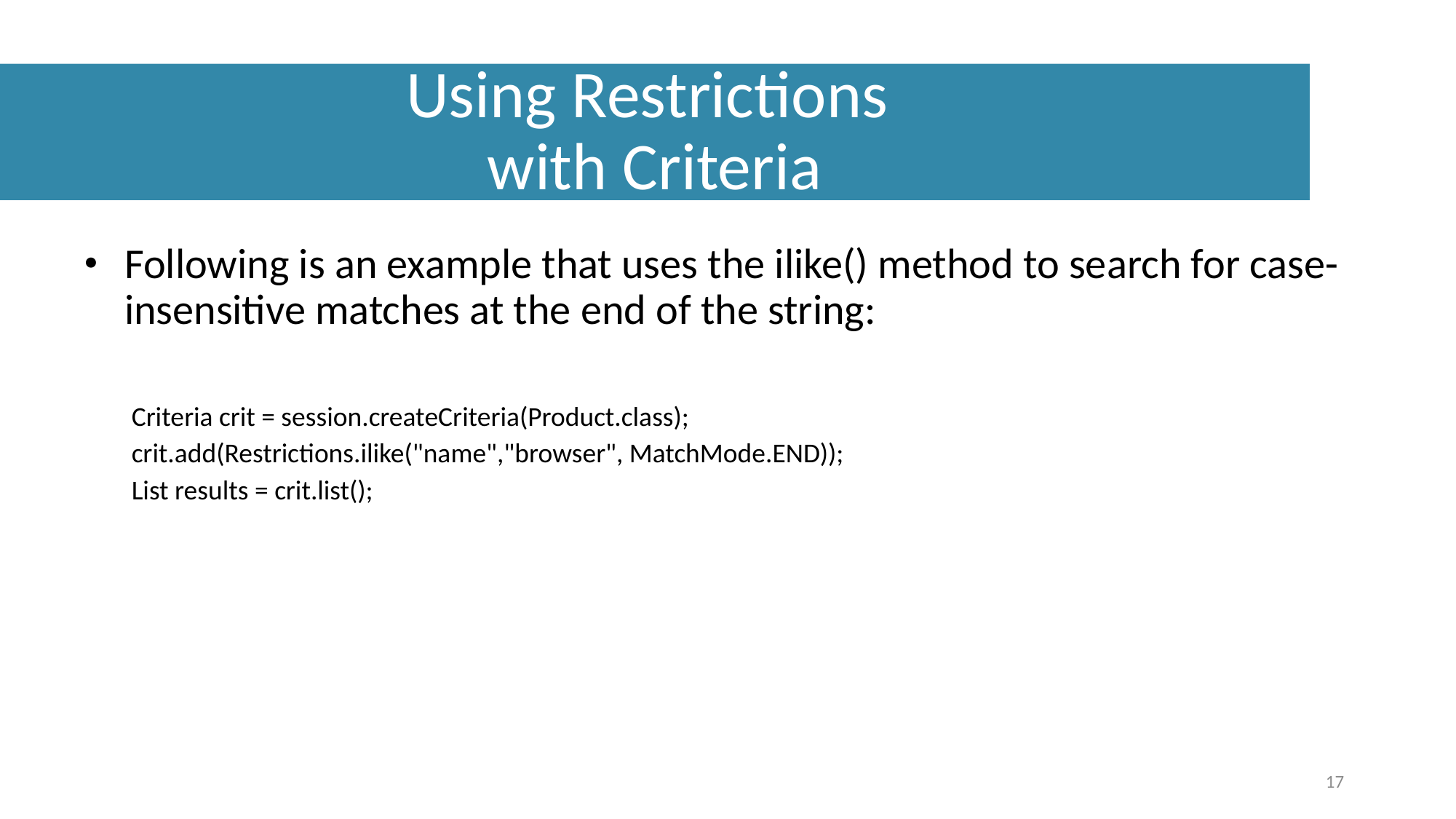

Using Restrictions
with Criteria
Following is an example that uses the ilike() method to search for case-insensitive matches at the end of the string:

Criteria crit = session.createCriteria(Product.class);
crit.add(Restrictions.ilike("name","browser", MatchMode.END));
List results = crit.list();
17